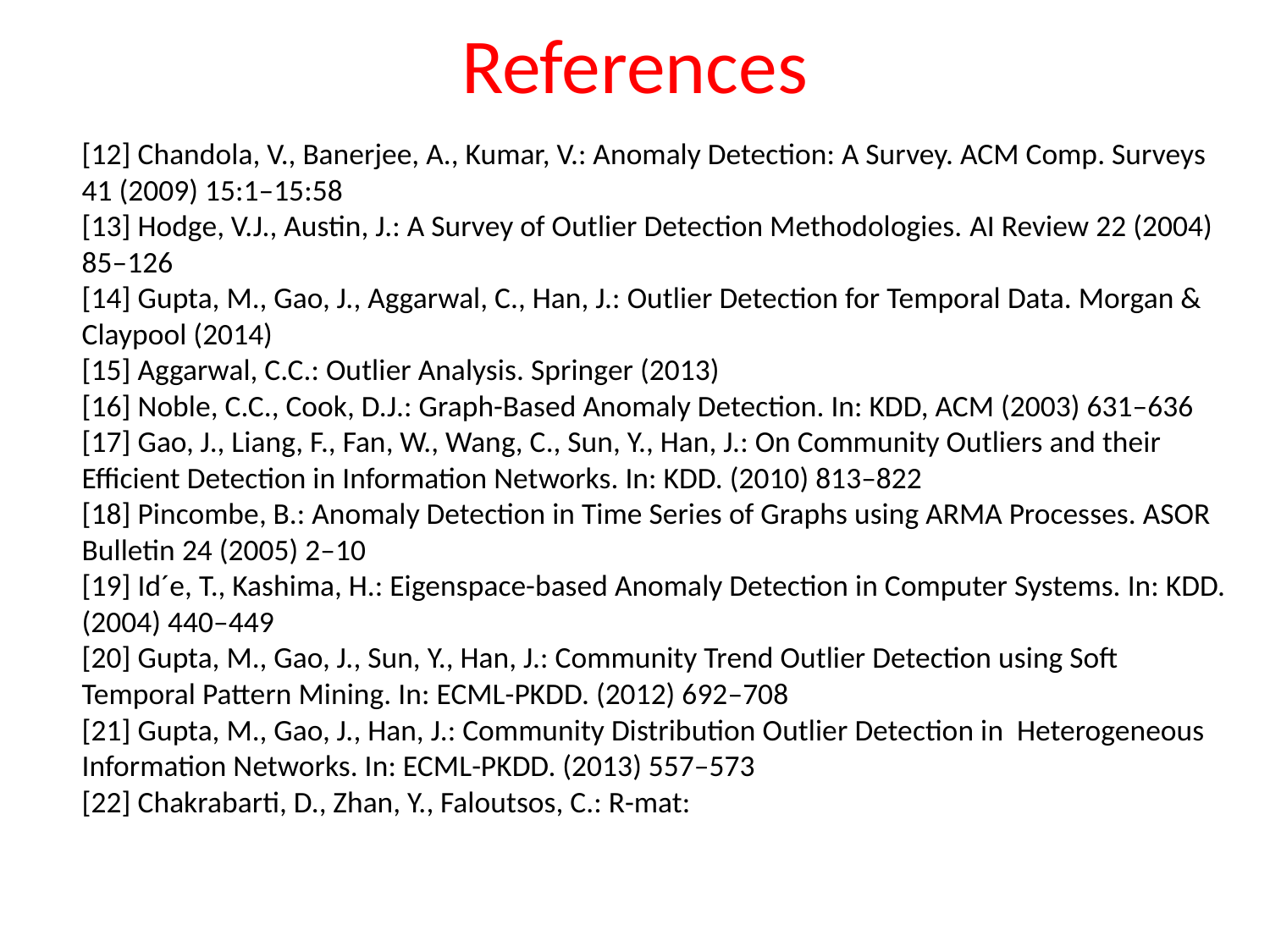

References
[12] Chandola, V., Banerjee, A., Kumar, V.: Anomaly Detection: A Survey. ACM Comp. Surveys 41 (2009) 15:1–15:58
[13] Hodge, V.J., Austin, J.: A Survey of Outlier Detection Methodologies. AI Review 22 (2004) 85–126
[14] Gupta, M., Gao, J., Aggarwal, C., Han, J.: Outlier Detection for Temporal Data. Morgan & Claypool (2014)
[15] Aggarwal, C.C.: Outlier Analysis. Springer (2013)
[16] Noble, C.C., Cook, D.J.: Graph-Based Anomaly Detection. In: KDD, ACM (2003) 631–636
[17] Gao, J., Liang, F., Fan, W., Wang, C., Sun, Y., Han, J.: On Community Outliers and their Efficient Detection in Information Networks. In: KDD. (2010) 813–822
[18] Pincombe, B.: Anomaly Detection in Time Series of Graphs using ARMA Processes. ASOR Bulletin 24 (2005) 2–10
[19] Id´e, T., Kashima, H.: Eigenspace-based Anomaly Detection in Computer Systems. In: KDD. (2004) 440–449
[20] Gupta, M., Gao, J., Sun, Y., Han, J.: Community Trend Outlier Detection using Soft Temporal Pattern Mining. In: ECML-PKDD. (2012) 692–708
[21] Gupta, M., Gao, J., Han, J.: Community Distribution Outlier Detection in  Heterogeneous Information Networks. In: ECML-PKDD. (2013) 557–573
[22] Chakrabarti, D., Zhan, Y., Faloutsos, C.: R-mat: